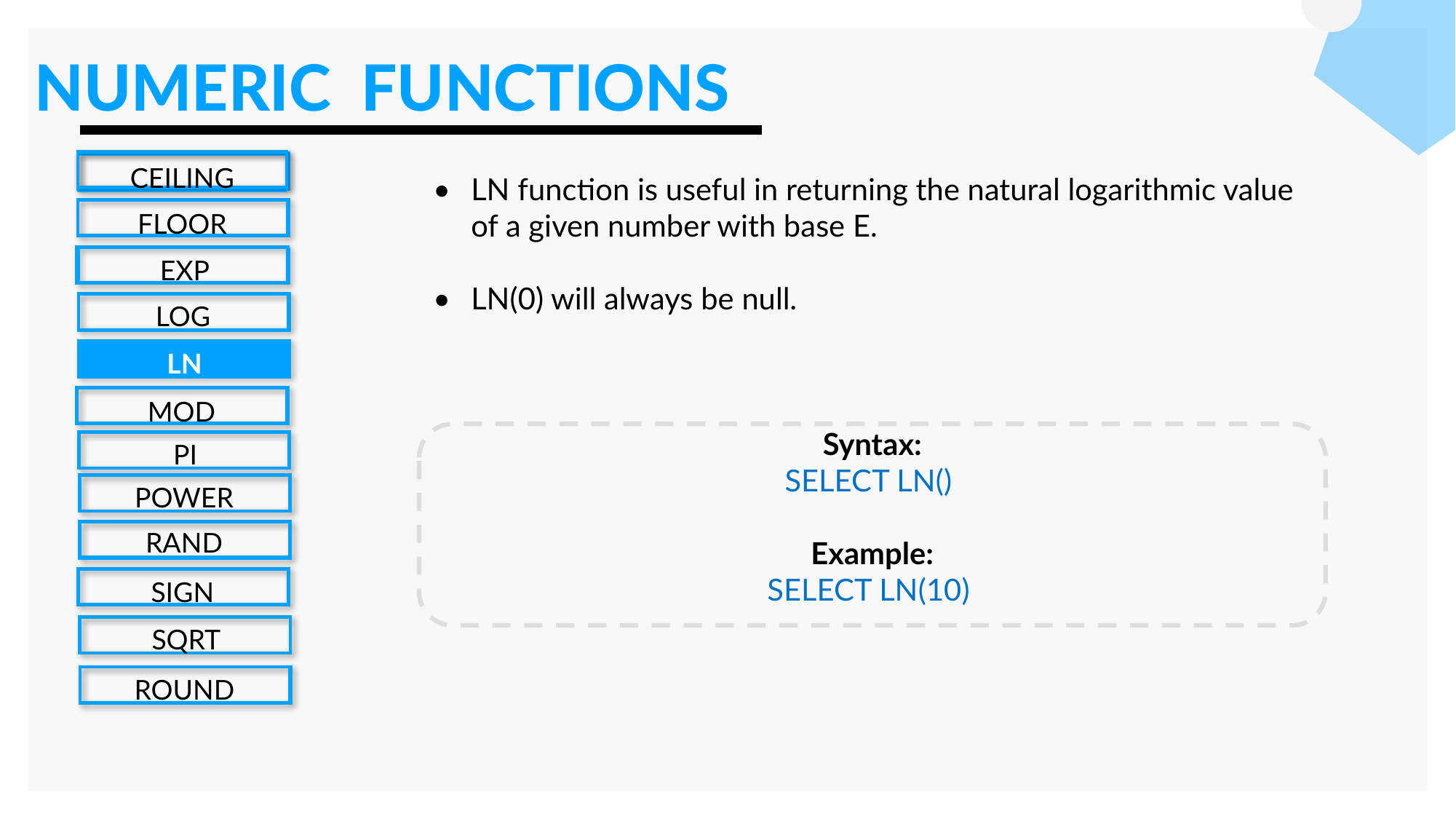

NUMERIC  FUNCTIONS

CEILING

FLOOR

EXP

LOG

LN

MOD

PI

POWER
RAND

SIGN

SQRT

ROUND
LN function is useful in returning the natural logarithmic value of a given number with base E.

LN(0) will always be null.

Syntax:
SELECT LN()

Example:
SELECT LN(10)